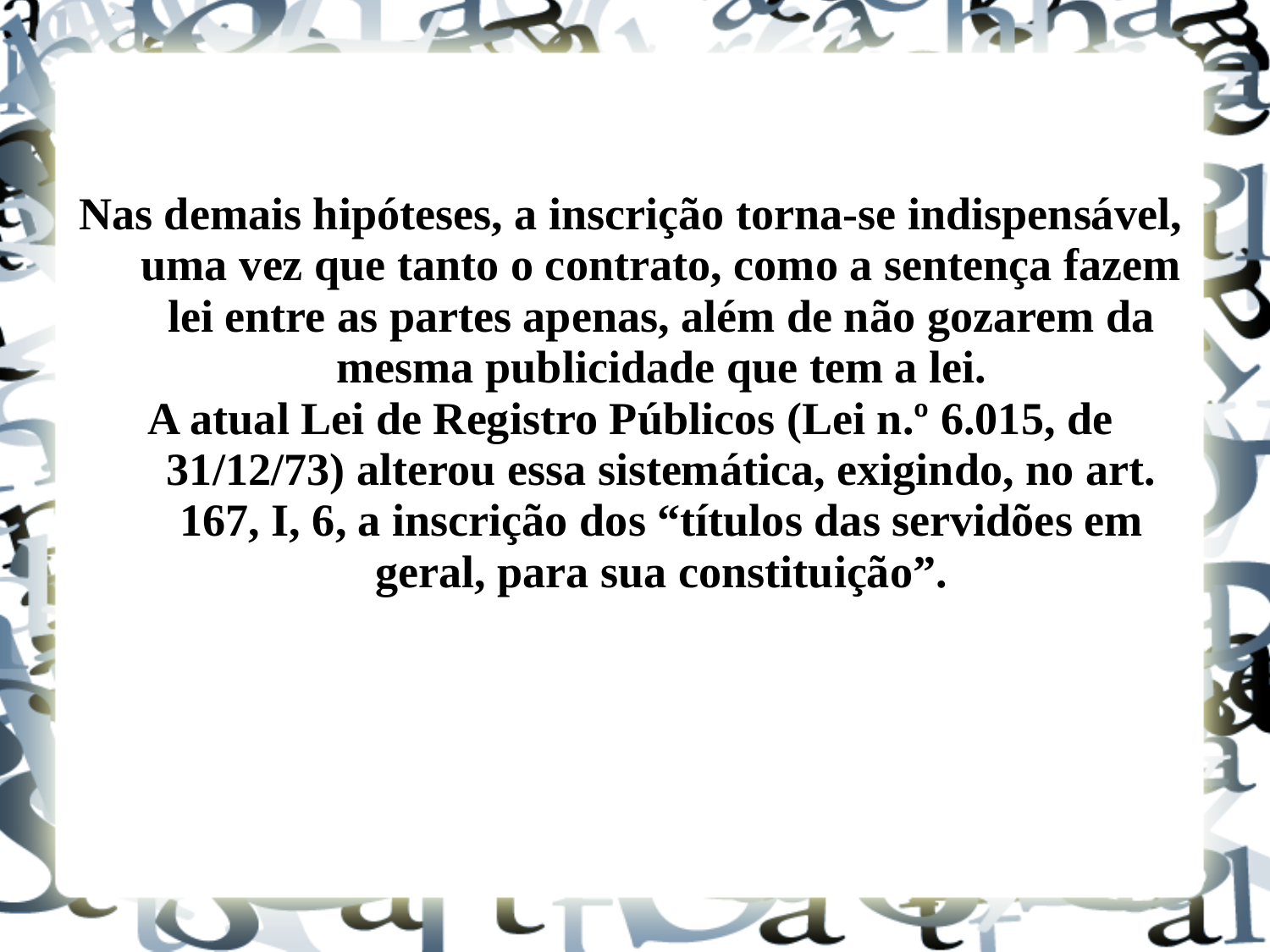

Nas demais hipóteses, a inscrição torna-se indispensável, uma vez que tanto o contrato, como a sentença fazem lei entre as partes apenas, além de não gozarem da mesma publicidade que tem a lei.
A atual Lei de Registro Públicos (Lei n.º 6.015, de 31/12/73) alterou essa sistemática, exigindo, no art. 167, I, 6, a inscrição dos “títulos das servidões em geral, para sua constituição”.